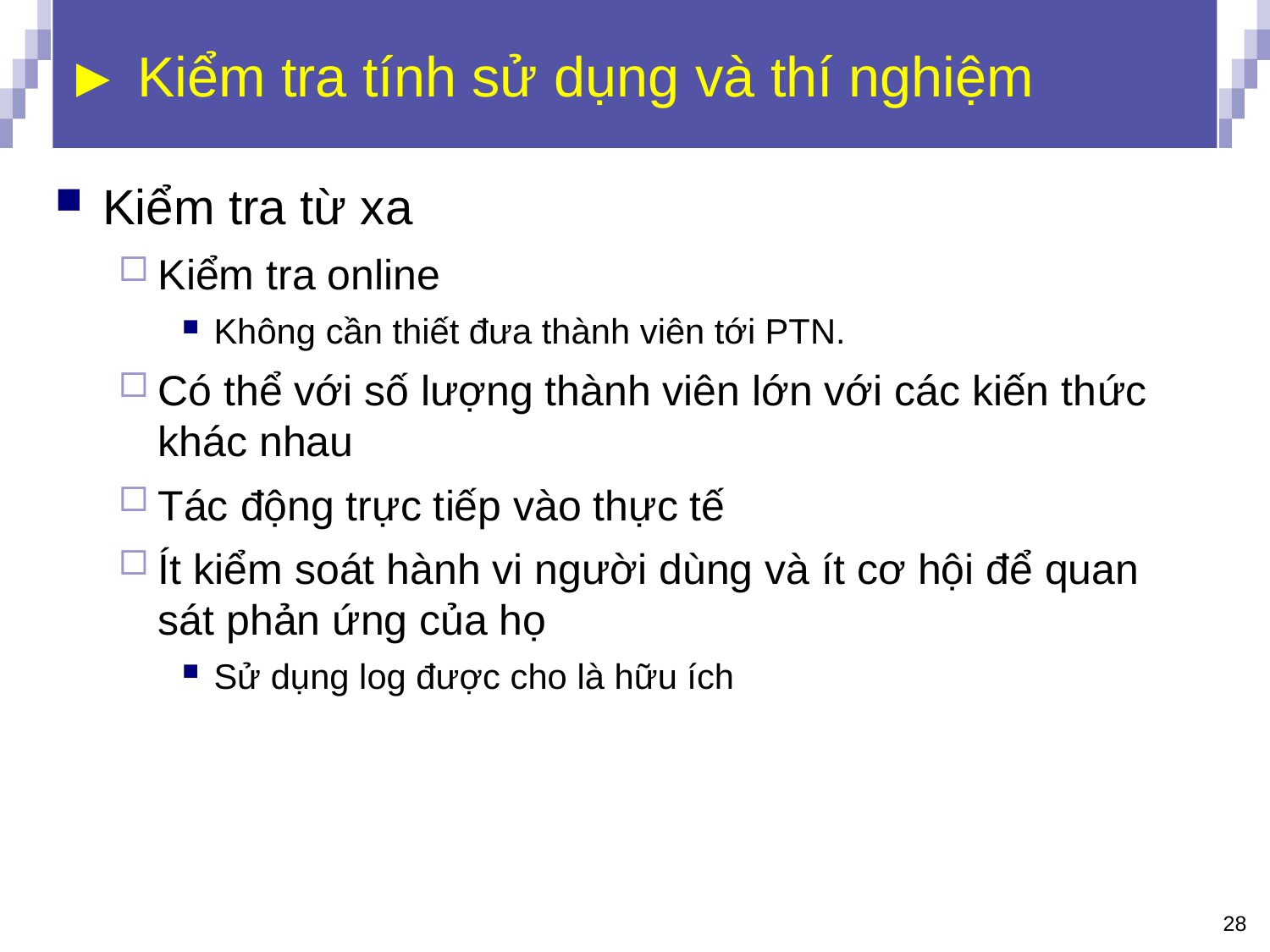

# ► Kiểm tra tính sử dụng và thí nghiệm
Kiểm tra từ xa
Kiểm tra online
Không cần thiết đưa thành viên tới PTN.
Có thể với số lượng thành viên lớn với các kiến thức khác nhau
Tác động trực tiếp vào thực tế
Ít kiểm soát hành vi người dùng và ít cơ hội để quan sát phản ứng của họ
Sử dụng log được cho là hữu ích
28